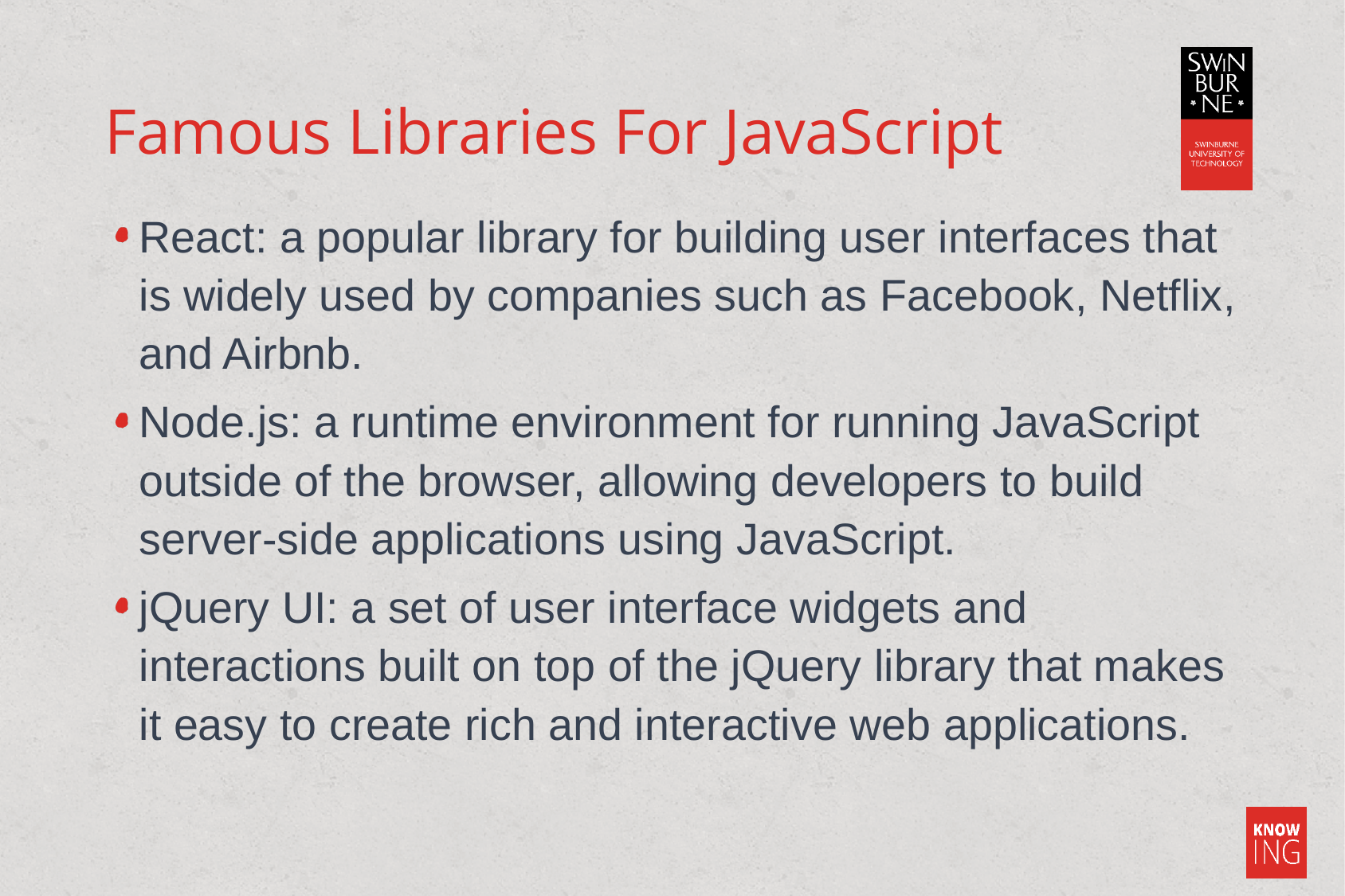

# Famous Libraries For JavaScript
React: a popular library for building user interfaces that is widely used by companies such as Facebook, Netflix, and Airbnb.
Node.js: a runtime environment for running JavaScript outside of the browser, allowing developers to build server-side applications using JavaScript.
jQuery UI: a set of user interface widgets and interactions built on top of the jQuery library that makes it easy to create rich and interactive web applications.